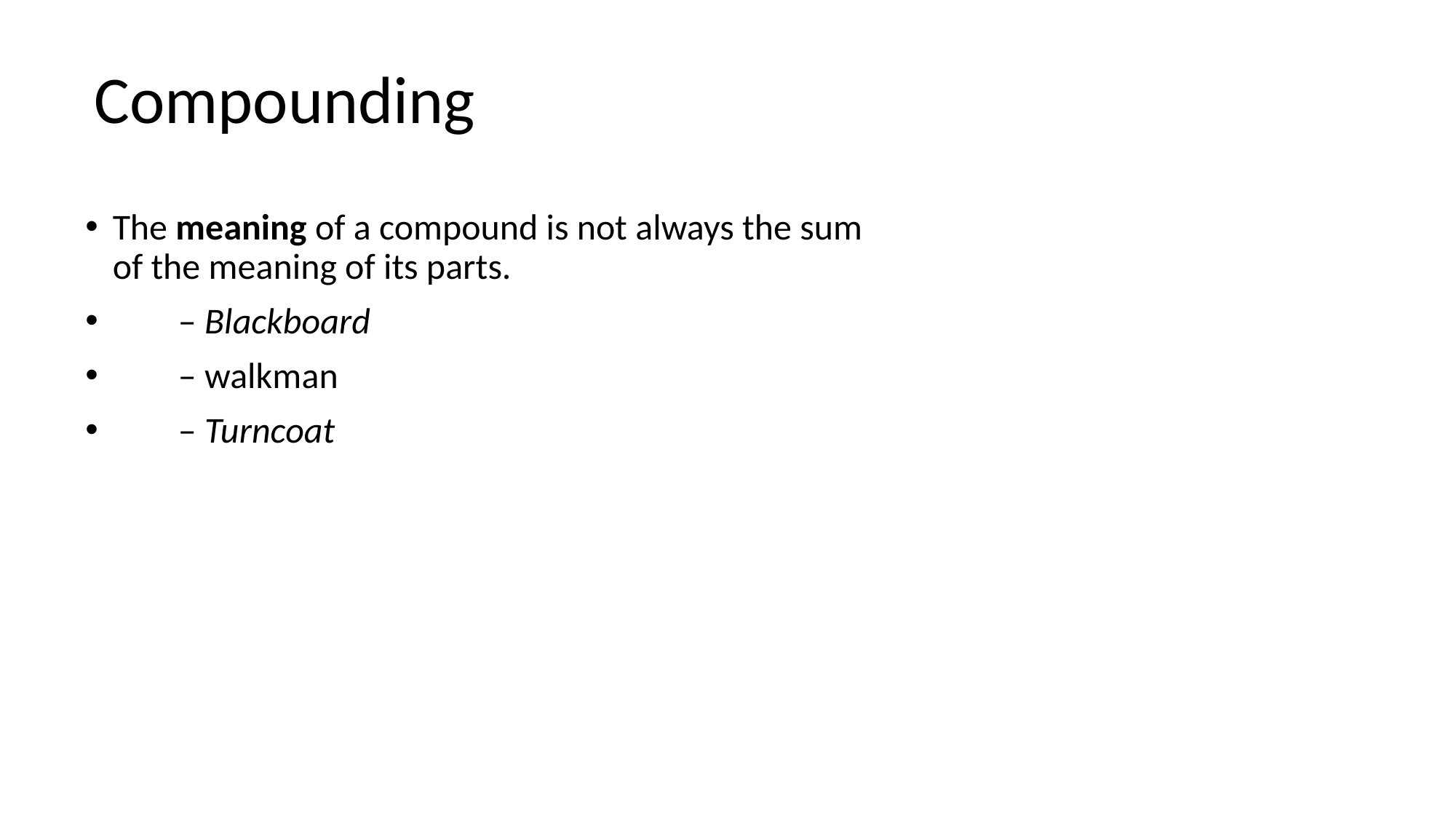

# Compounding
The meaning of a compound is not always the sum of the meaning of its parts.
        – Blackboard
        – walkman
        – Turncoat